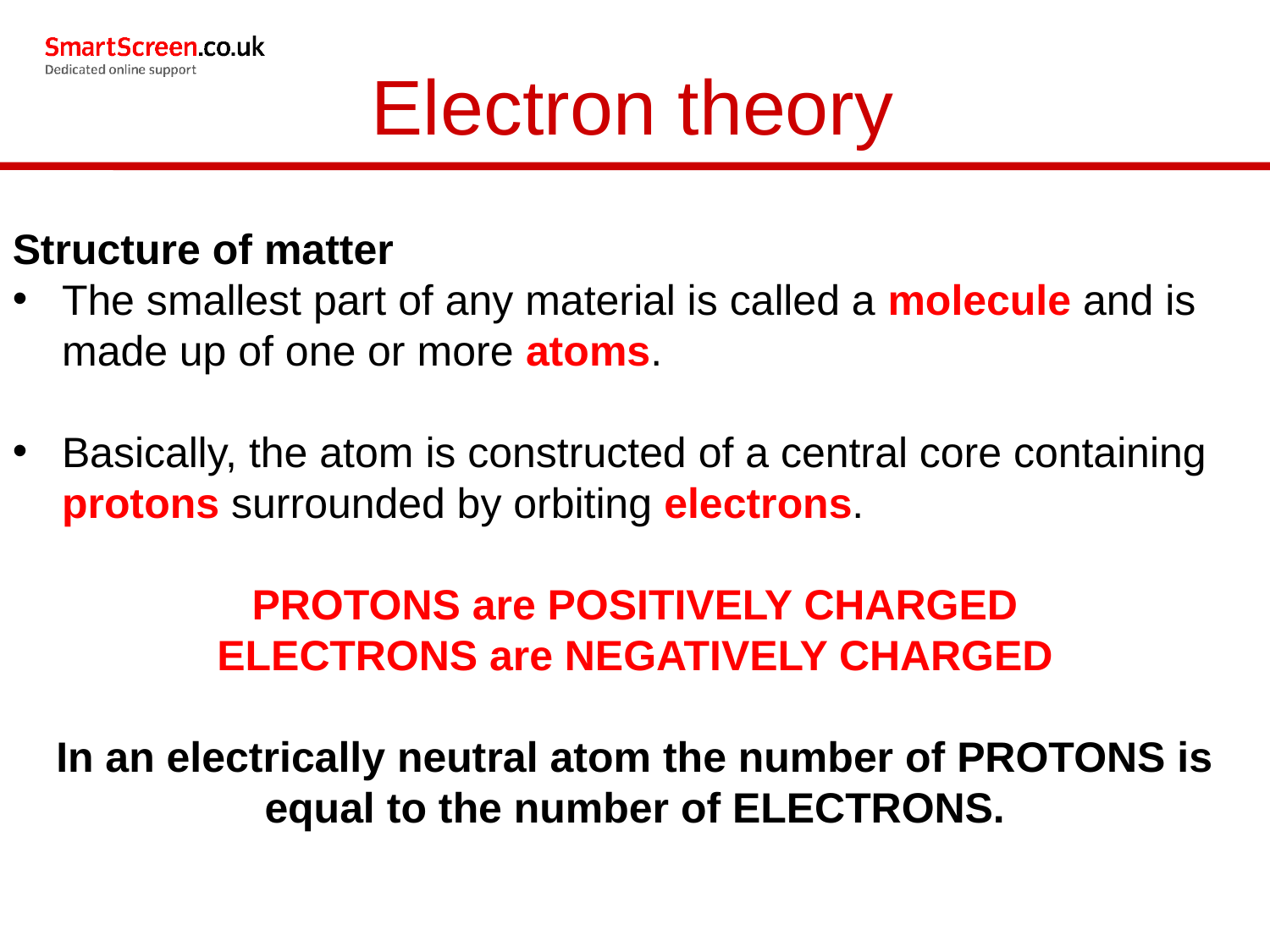

# Electron theory

Structure of matter
The smallest part of any material is called a molecule and is made up of one or more atoms.

Basically, the atom is constructed of a central core containing protons surrounded by orbiting electrons.

PROTONS are POSITIVELY CHARGED
ELECTRONS are NEGATIVELY CHARGED

In an electrically neutral atom the number of PROTONS is equal to the number of ELECTRONS.